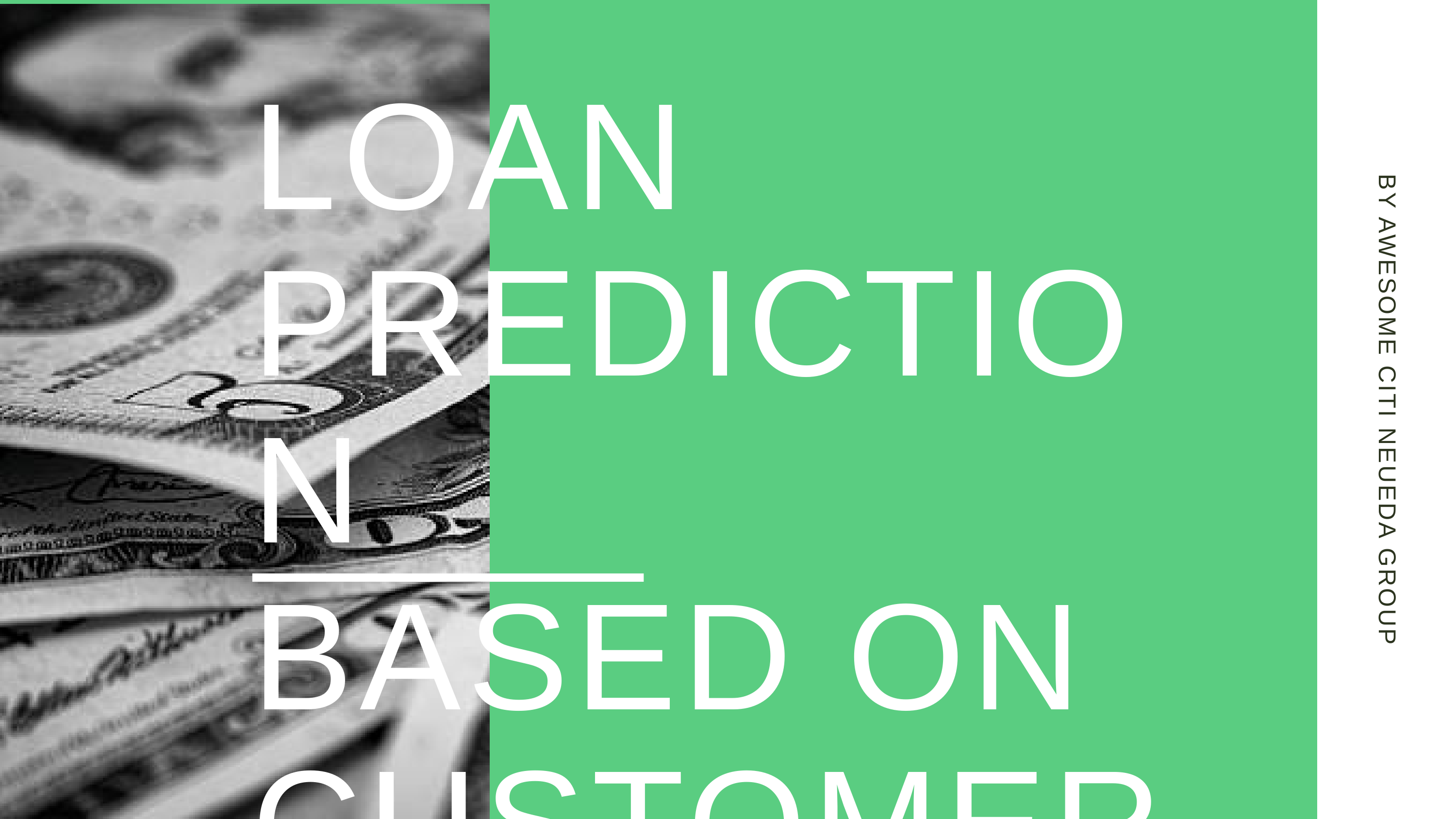

LOAN PREDICTION
BASED ON CUSTOMER
BEHAVIOR
BY AWESOME CITI NEUEDA GROUP